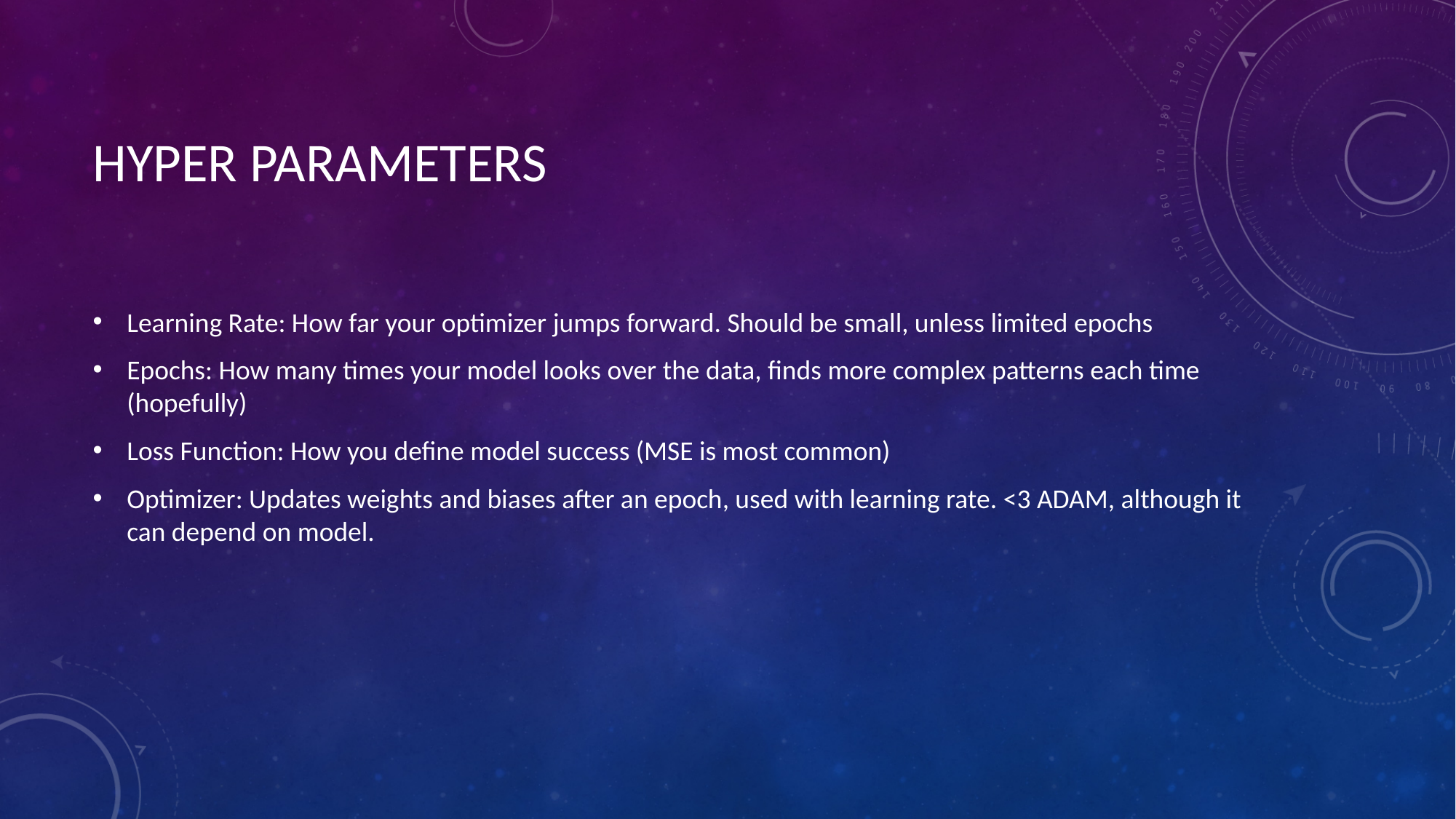

# Hyper Parameters
Learning Rate: How far your optimizer jumps forward. Should be small, unless limited epochs
Epochs: How many times your model looks over the data, finds more complex patterns each time (hopefully)
Loss Function: How you define model success (MSE is most common)
Optimizer: Updates weights and biases after an epoch, used with learning rate. <3 ADAM, although it can depend on model.